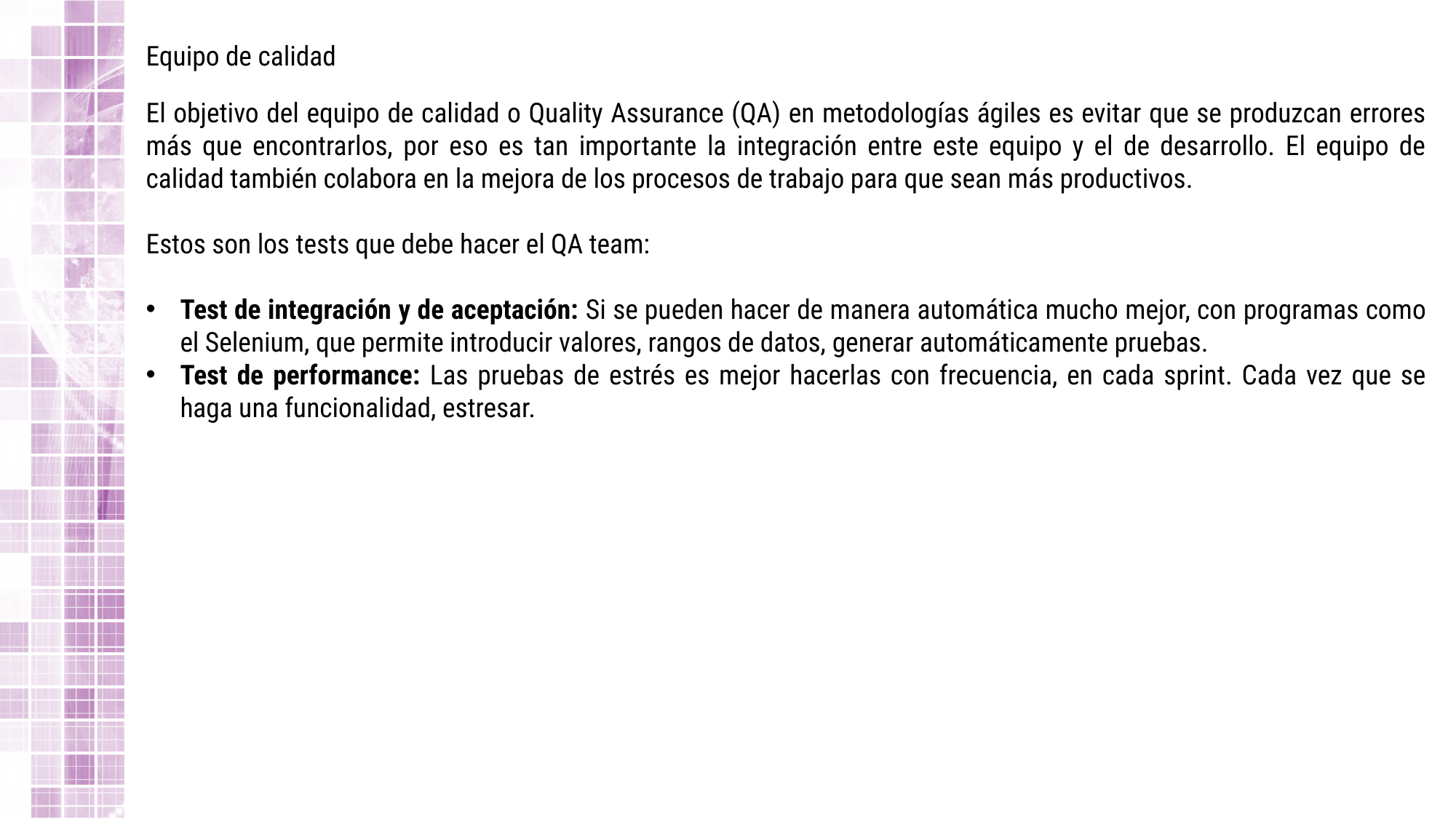

Equipo de calidad
El objetivo del equipo de calidad o Quality Assurance (QA) en metodologías ágiles es evitar que se produzcan errores más que encontrarlos, por eso es tan importante la integración entre este equipo y el de desarrollo. El equipo de calidad también colabora en la mejora de los procesos de trabajo para que sean más productivos.

Estos son los tests que debe hacer el QA team:

Test de integración y de aceptación: Si se pueden hacer de manera automática mucho mejor, con programas como el Selenium, que permite introducir valores, rangos de datos, generar automáticamente pruebas.
Test de performance: Las pruebas de estrés es mejor hacerlas con frecuencia, en cada sprint. Cada vez que se haga una funcionalidad, estresar.